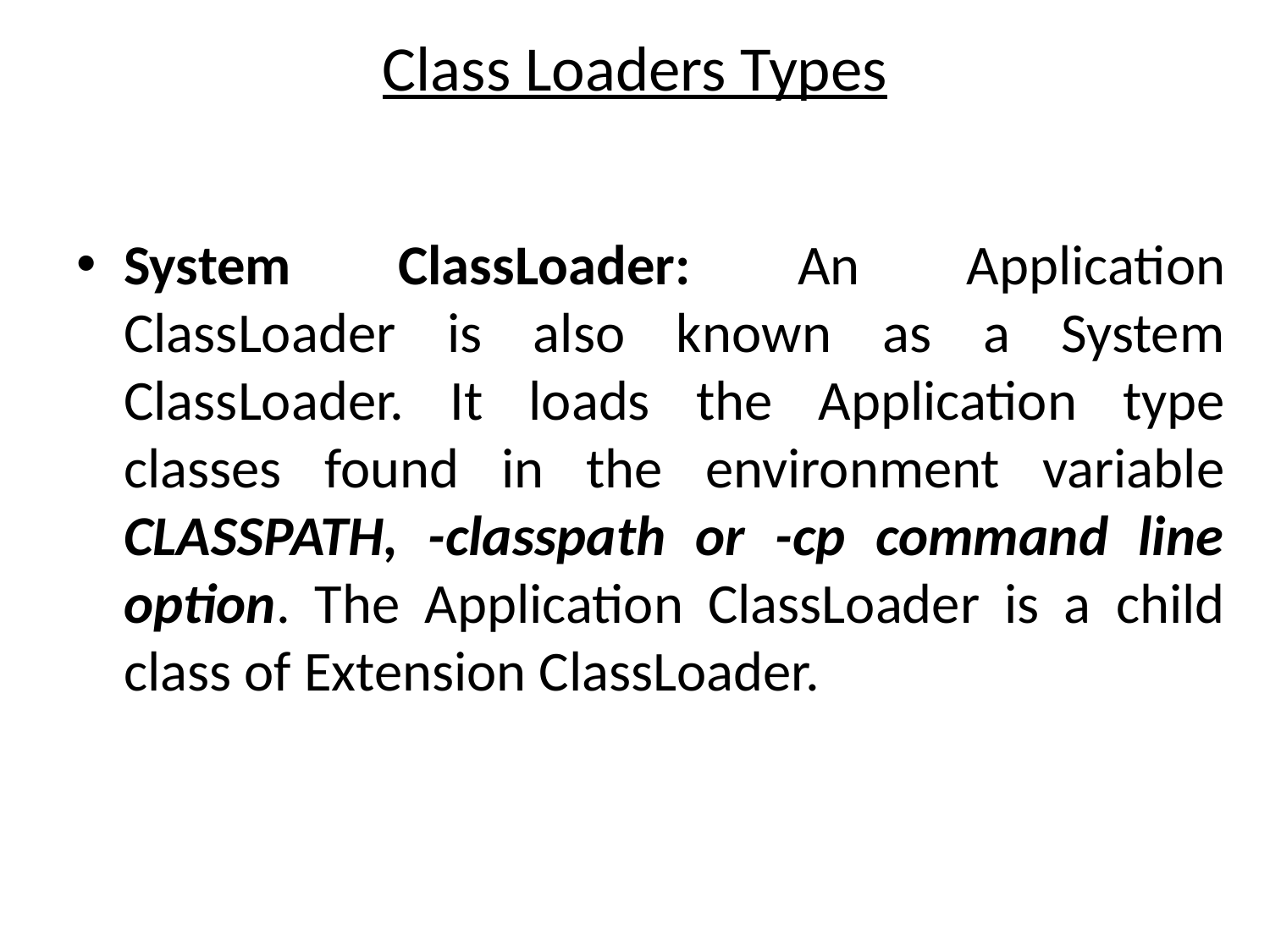

# Class Loaders Types
System ClassLoader: An Application ClassLoader is also known as a System ClassLoader. It loads the Application type classes found in the environment variable CLASSPATH, -classpath or -cp command line option. The Application ClassLoader is a child class of Extension ClassLoader.